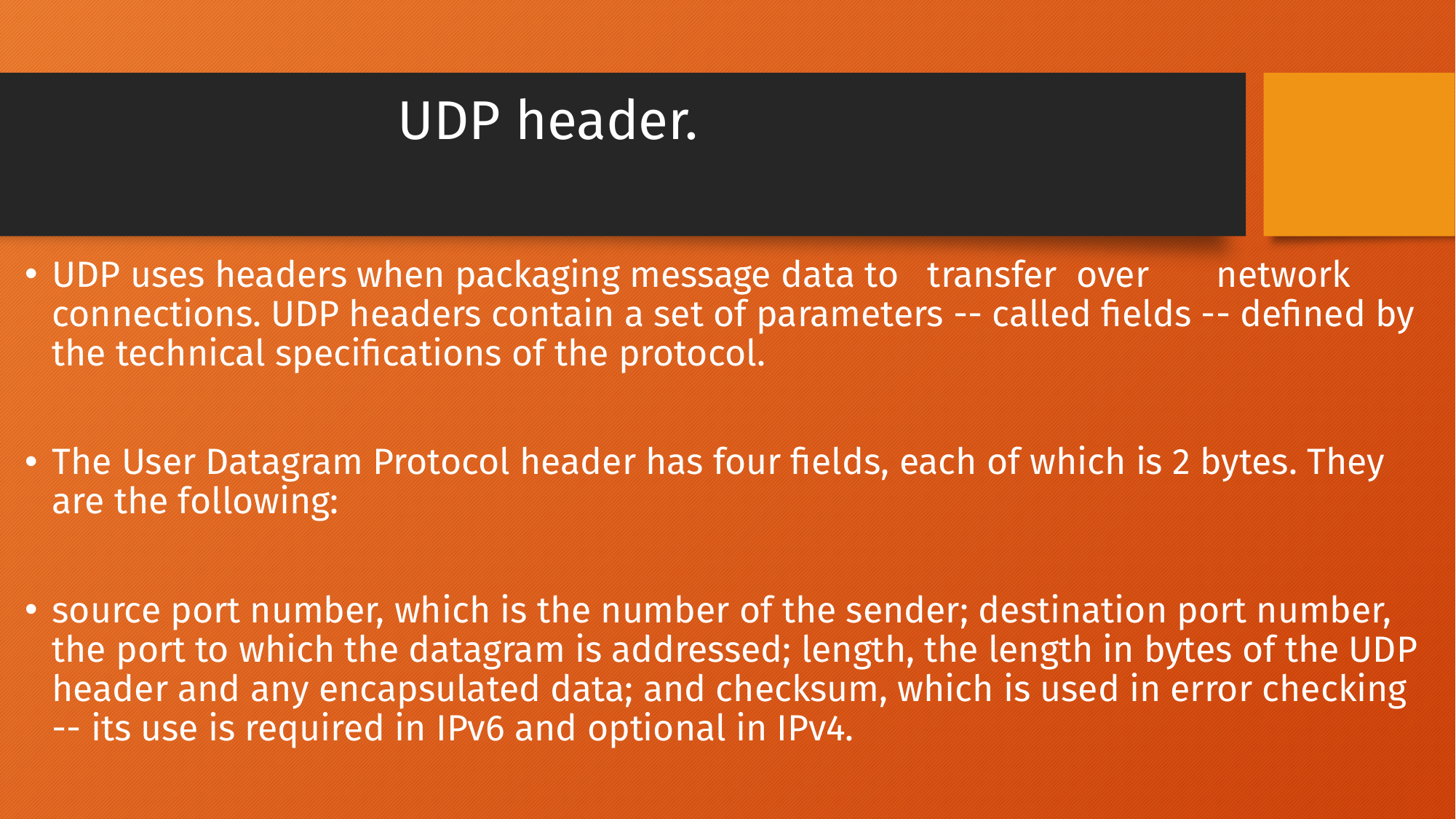

# UDP header.
UDP uses headers when packaging message data to   transfer  over       network connections. UDP headers contain a set of parameters -- called fields -- defined by the technical specifications of the protocol.

The User Datagram Protocol header has four fields, each of which is 2 bytes. They are the following:

source port number, which is the number of the sender; destination port number, the port to which the datagram is addressed; length, the length in bytes of the UDP header and any encapsulated data; and checksum, which is used in error checking -- its use is required in IPv6 and optional in IPv4.